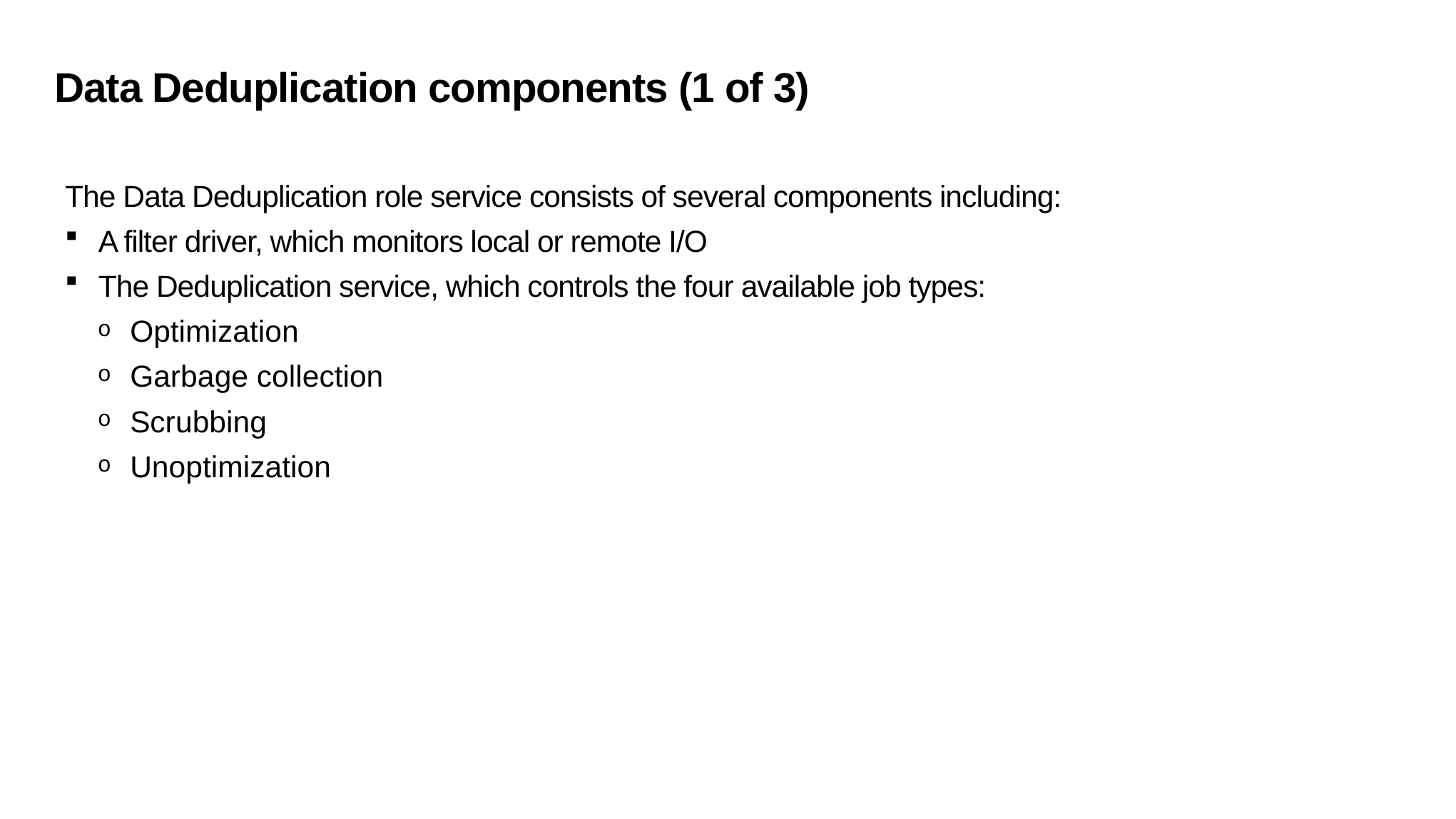

# Data Deduplication components (1 of 3)
The Data Deduplication role service consists of several components including:
A filter driver, which monitors local or remote I/O
The Deduplication service, which controls the four available job types:
Optimization
Garbage collection
Scrubbing
Unoptimization